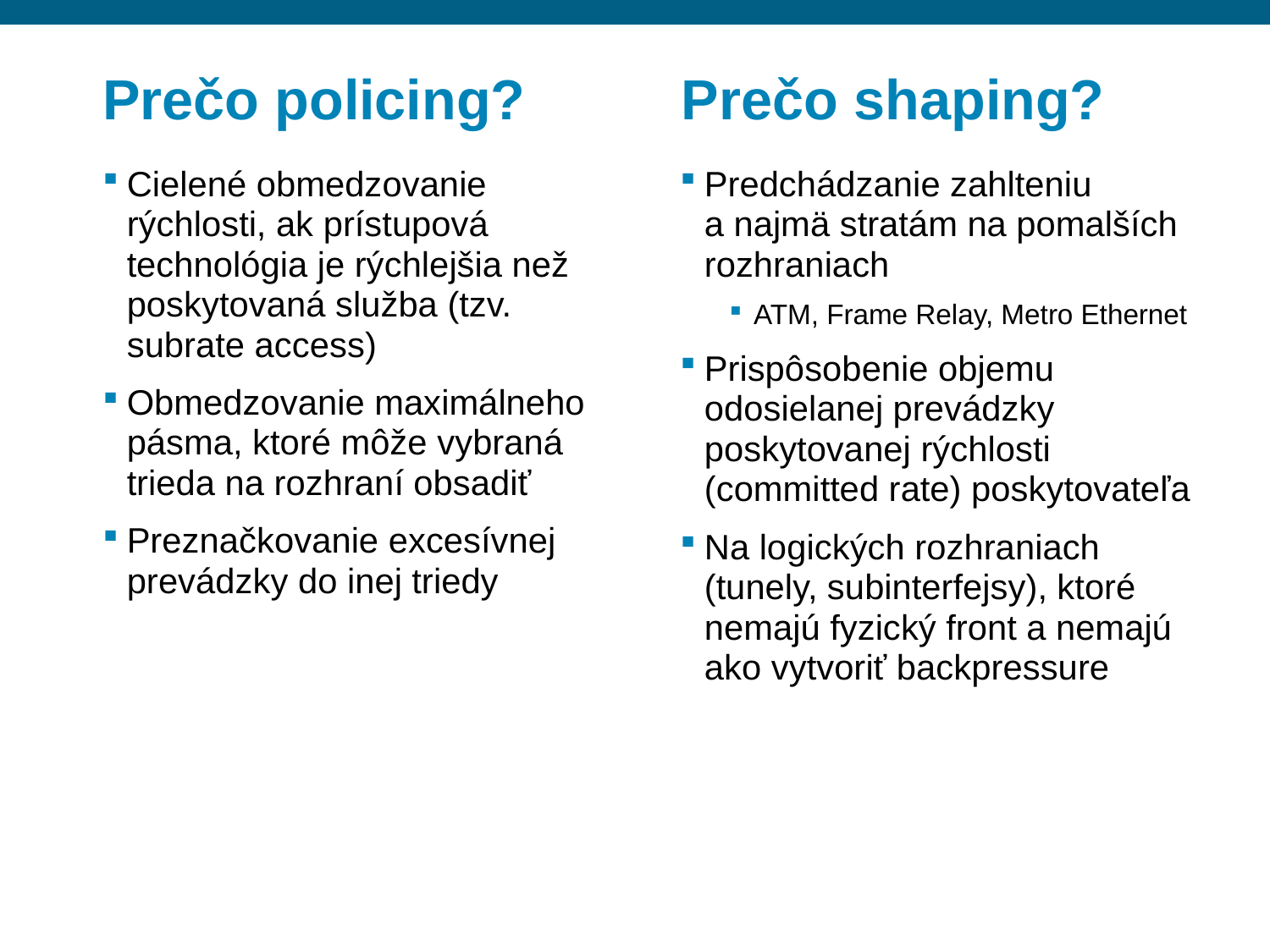

# Prečo policing?          Prečo shaping?
Cielené obmedzovanie rýchlosti, ak prístupová technológia je rýchlejšia než poskytovaná služba (tzv. subrate access)
Obmedzovanie maximálneho pásma, ktoré môže vybraná trieda na rozhraní obsadiť
Preznačkovanie excesívnej prevádzky do inej triedy
Predchádzanie zahlteniu a najmä stratám na pomalších rozhraniach
ATM, Frame Relay, Metro Ethernet
Prispôsobenie objemu odosielanej prevádzky poskytovanej rýchlosti (committed rate) poskytovateľa
Na logických rozhraniach (tunely, subinterfejsy), ktoré nemajú fyzický front a nemajú ako vytvoriť backpressure